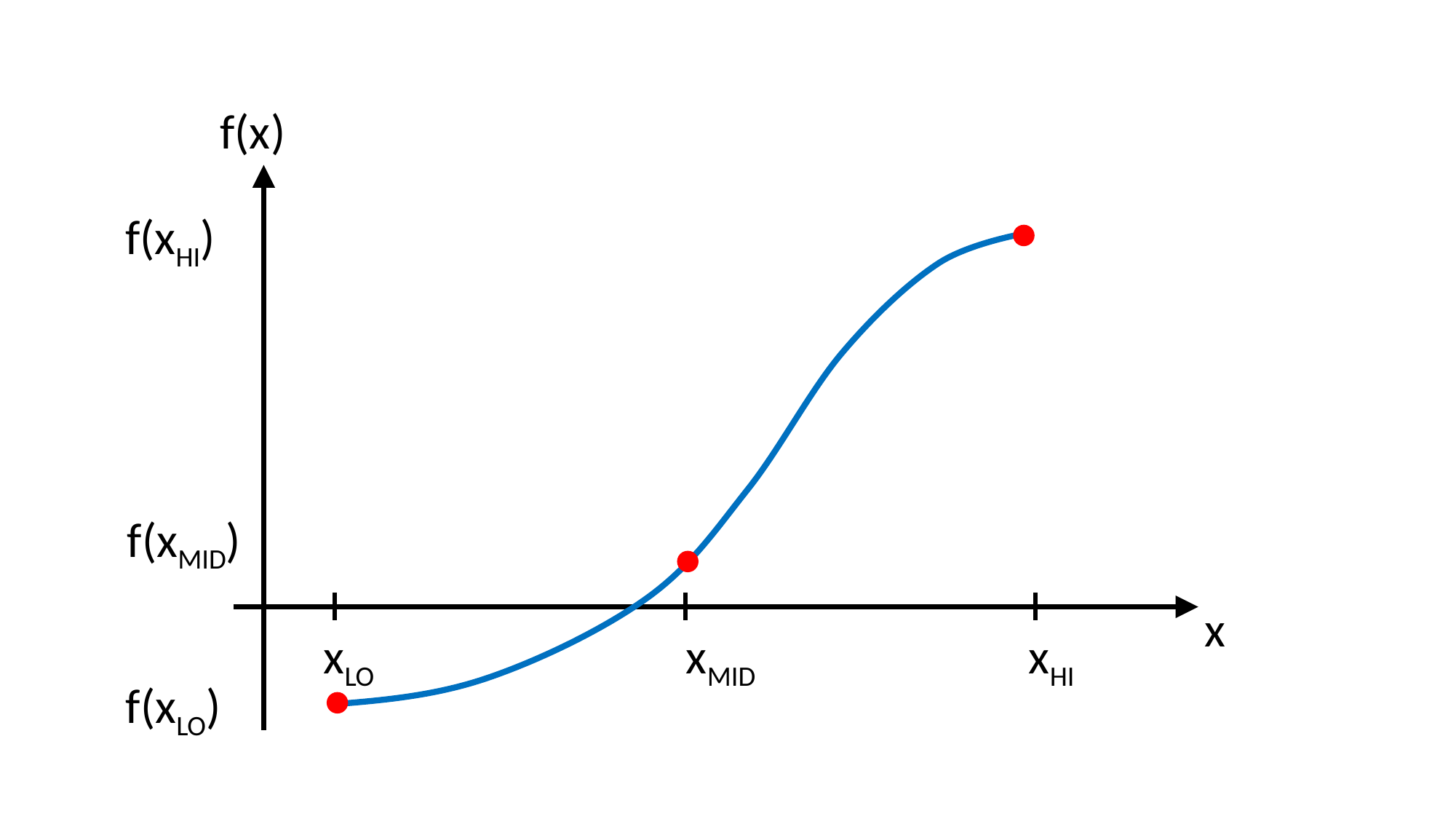

f(x)
f(xHI)

f(xMID)

x
xLO
xMID
xHI
f(xLO)